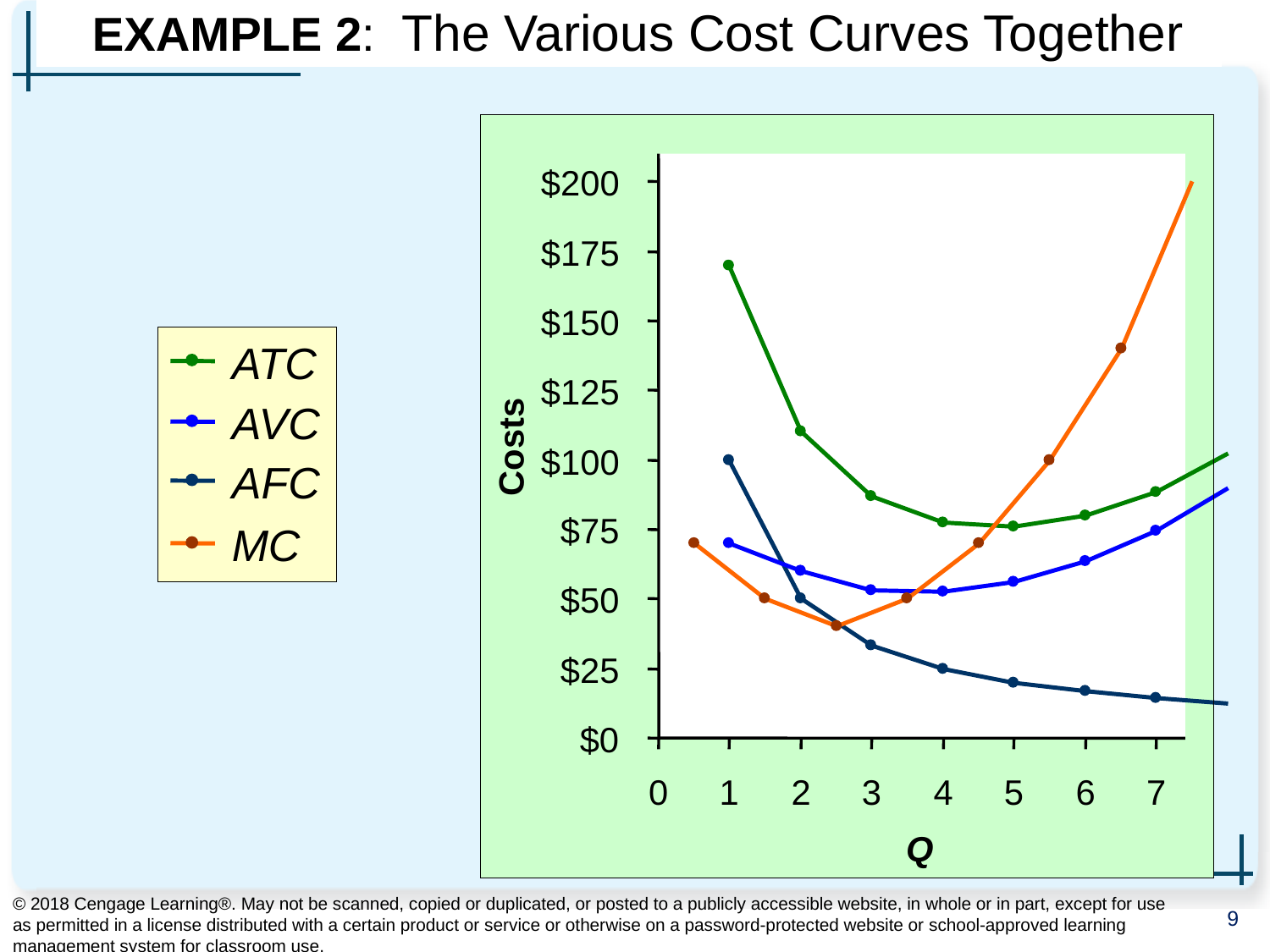

# EXAMPLE 2:  The Various Cost Curves Together
0

$200

$175

$150

$125

$100

$75

$50

$25

$0

Costs

0
1
2
3
4
5
6
7
Q

ATC

AVC

AFC

MC

© 2018 Cengage Learning®. May not be scanned, copied or duplicated, or posted to a publicly accessible website, in whole or in part, except for use as permitted in a license distributed with a certain product or service or otherwise on a password-protected website or school-approved learning management system for classroom use.
9